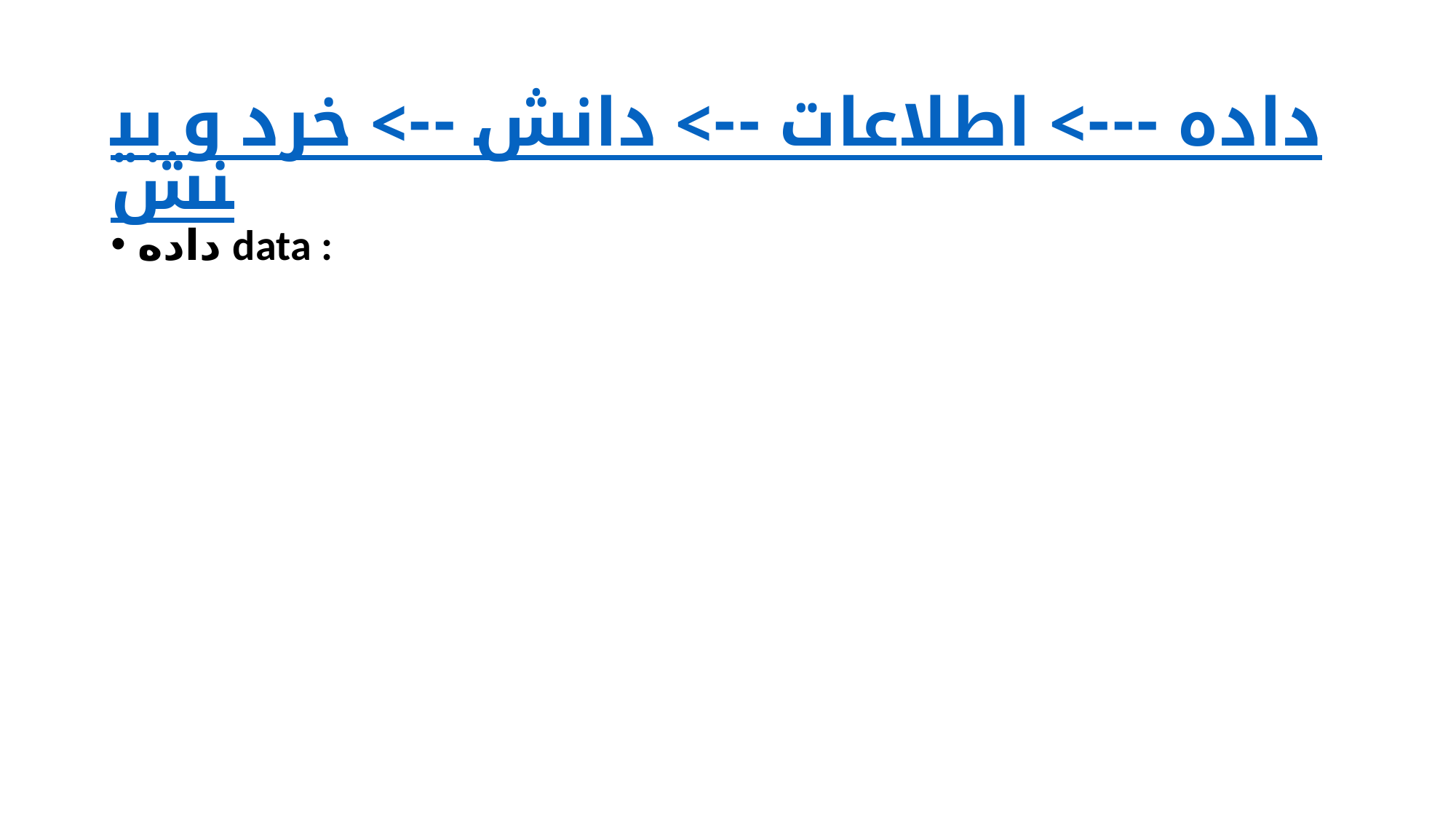

# داده ---> اطلاعات --> دانش --> خرد و بينش
داده data :